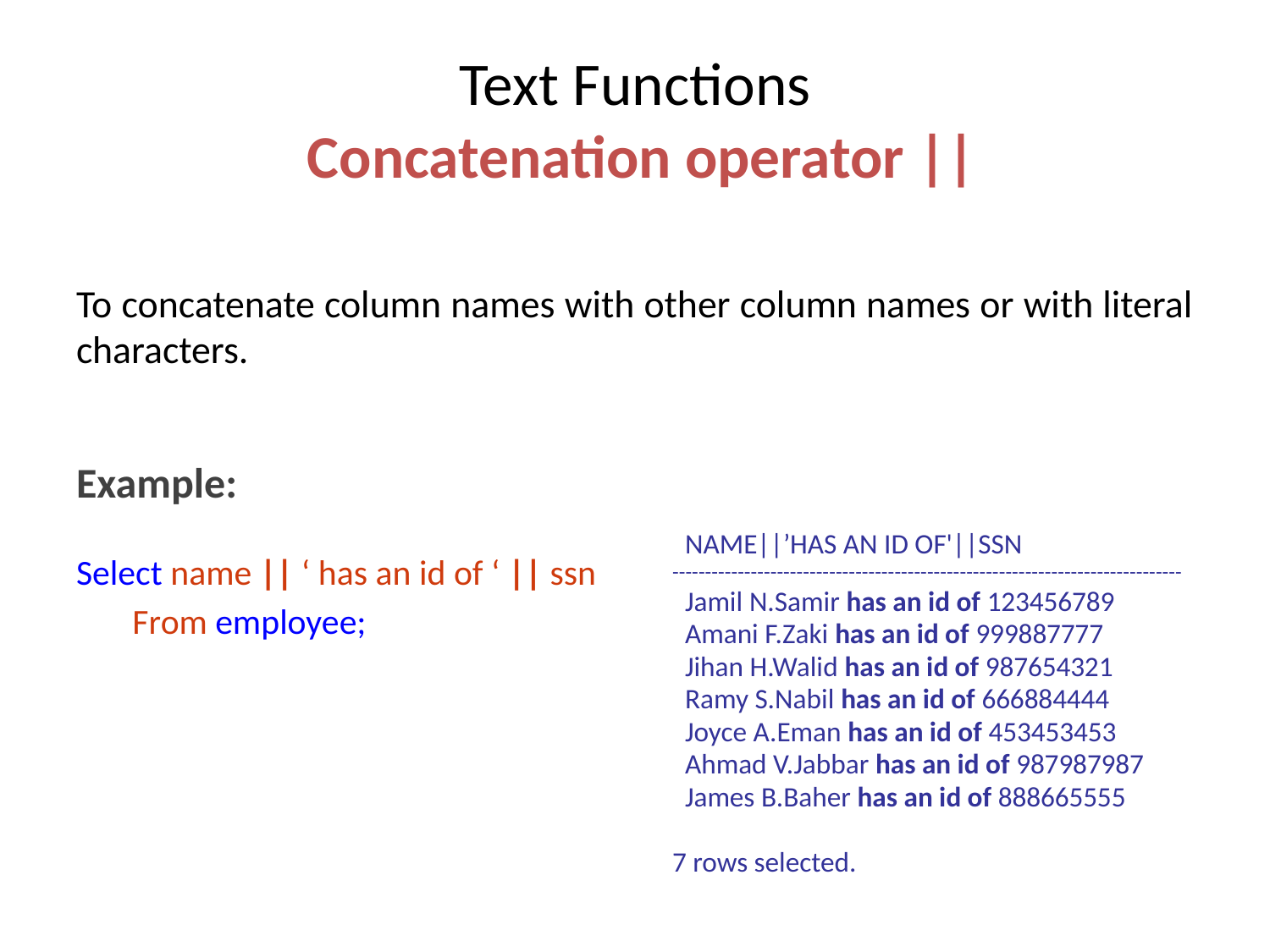

# Text Functions Concatenation operator ||

To concatenate column names with other column names or with literal characters.

Example:

Select name || ‘ has an id of ‘ || ssn
       From employee;

  NAME||’HAS AN ID OF'||SSN
------------------------------------------------------------------------------
  Jamil N.Samir has an id of 123456789
  Amani F.Zaki has an id of 999887777
  Jihan H.Walid has an id of 987654321
  Ramy S.Nabil has an id of 666884444
  Joyce A.Eman has an id of 453453453
  Ahmad V.Jabbar has an id of 987987987
  James B.Baher has an id of 888665555

7 rows selected.